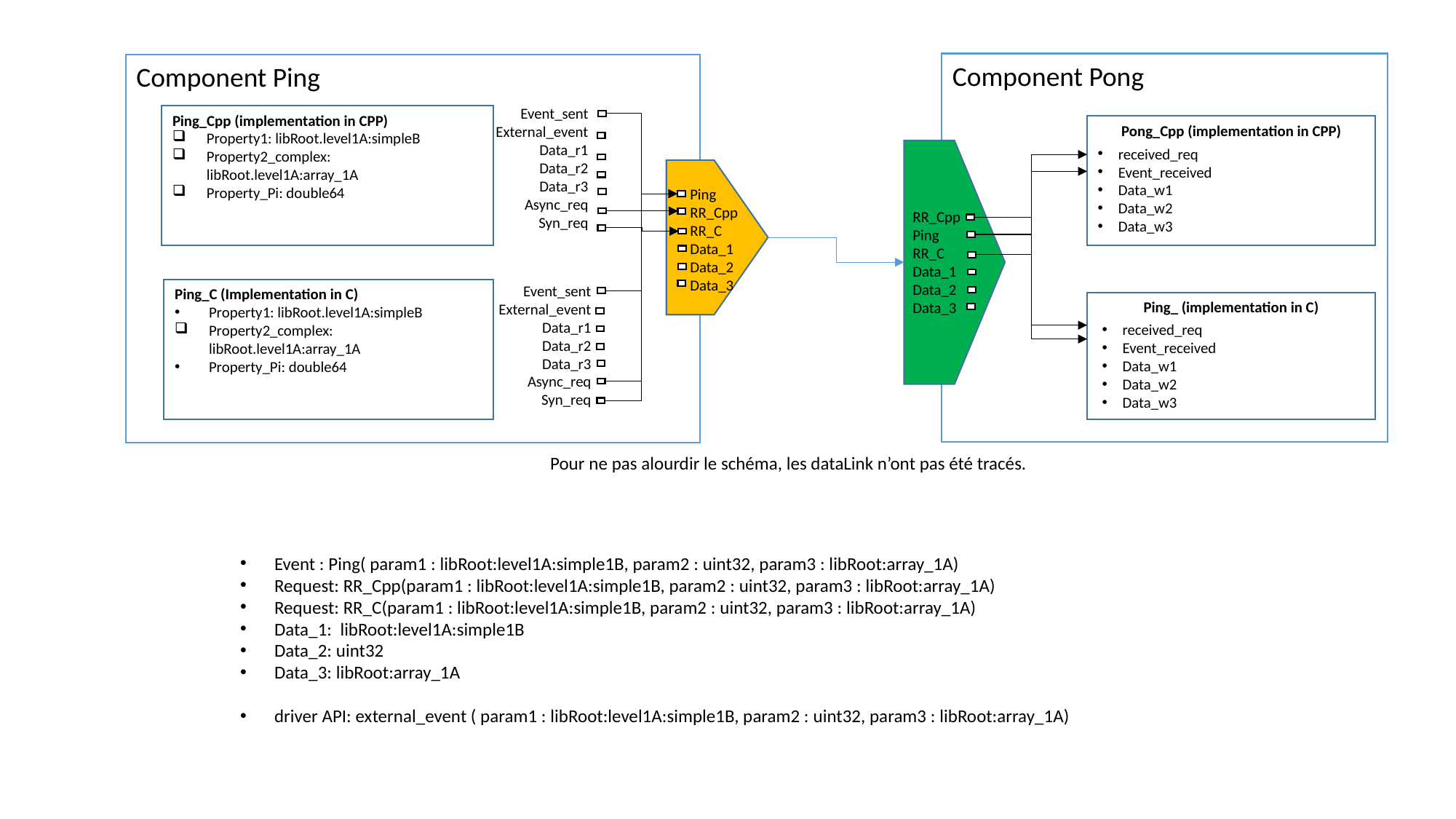

Component Pong
Component Ping
Event_sent
External_event
Data_r1
Data_r2
Data_r3
Async_req
Syn_req
Ping_Cpp (implementation in CPP)
Property1: libRoot.level1A:simpleB
Property2_complex: libRoot.level1A:array_1A
Property_Pi: double64

Pong_Cpp (implementation in CPP)

received_req
Event_received
Data_w1
Data_w2
Data_w3

Ping
RR_Cpp
RR_C
Data_1
Data_2
Data_3

RR_Cpp
Ping
RR_C
Data_1
Data_2
Data_3

Event_sent
External_event
Data_r1
Data_r2
Data_r3
Async_req
Syn_req
Ping_C (Implementation in C)
Property1: libRoot.level1A:simpleB
Property2_complex: libRoot.level1A:array_1A
Property_Pi: double64

Ping_ (implementation in C)

received_req
Event_received
Data_w1
Data_w2
Data_w3

Pour ne pas alourdir le schéma, les dataLink n’ont pas été tracés.
Event : Ping( param1 : libRoot:level1A:simple1B, param2 : uint32, param3 : libRoot:array_1A)
Request: RR_Cpp(param1 : libRoot:level1A:simple1B, param2 : uint32, param3 : libRoot:array_1A)
Request: RR_C(param1 : libRoot:level1A:simple1B, param2 : uint32, param3 : libRoot:array_1A)
Data_1:  libRoot:level1A:simple1B
Data_2: uint32
Data_3: libRoot:array_1A

driver API: external_event ( param1 : libRoot:level1A:simple1B, param2 : uint32, param3 : libRoot:array_1A)